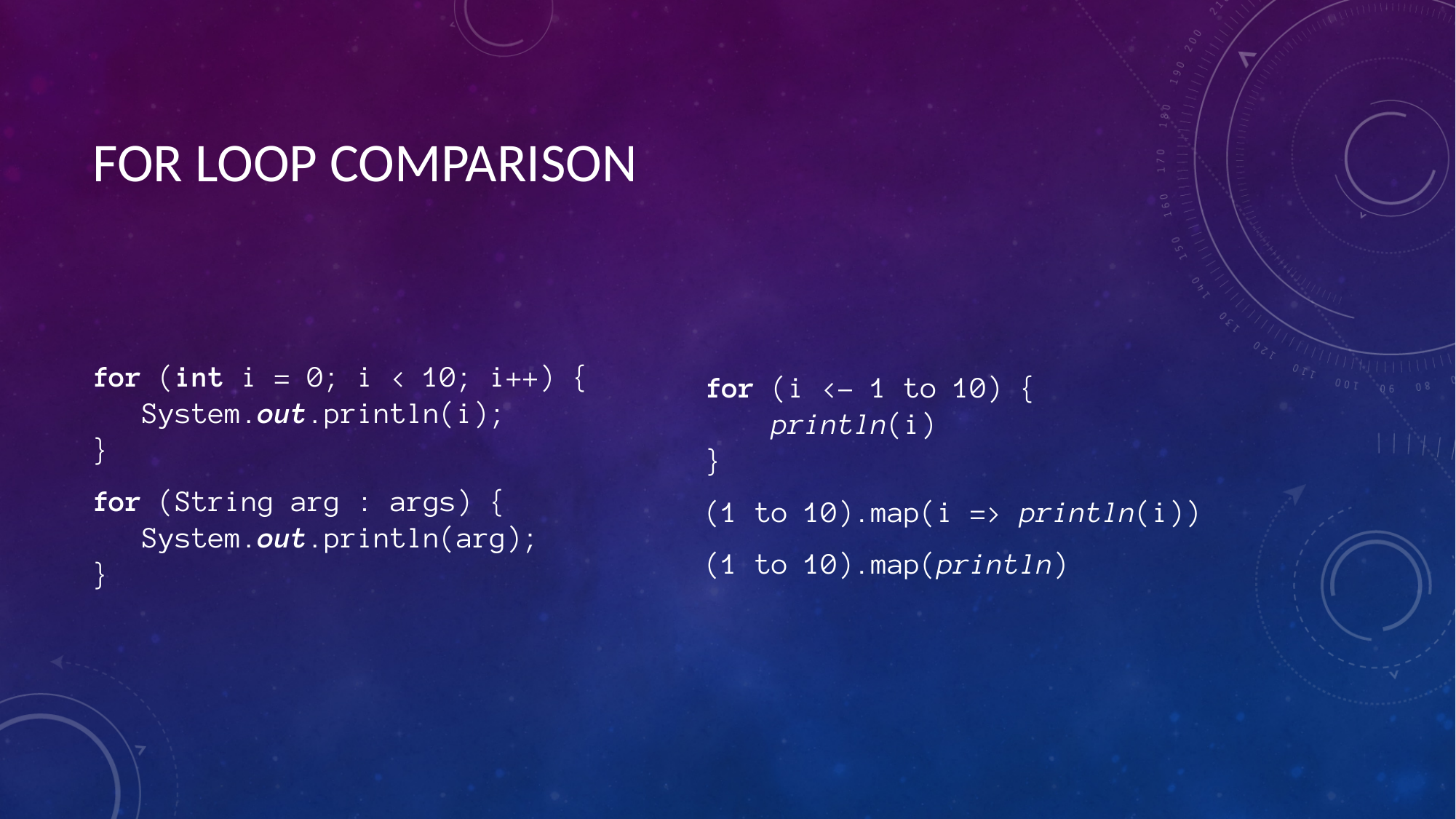

# For loop comparison
for (int i = 0; i < 10; i++) {
   System.out.println(i);
}
for (String arg : args) {
   System.out.println(arg);
}
for (i <- 1 to 10) {
    println(i)
}
(1 to 10).map(i => println(i))
(1 to 10).map(println)